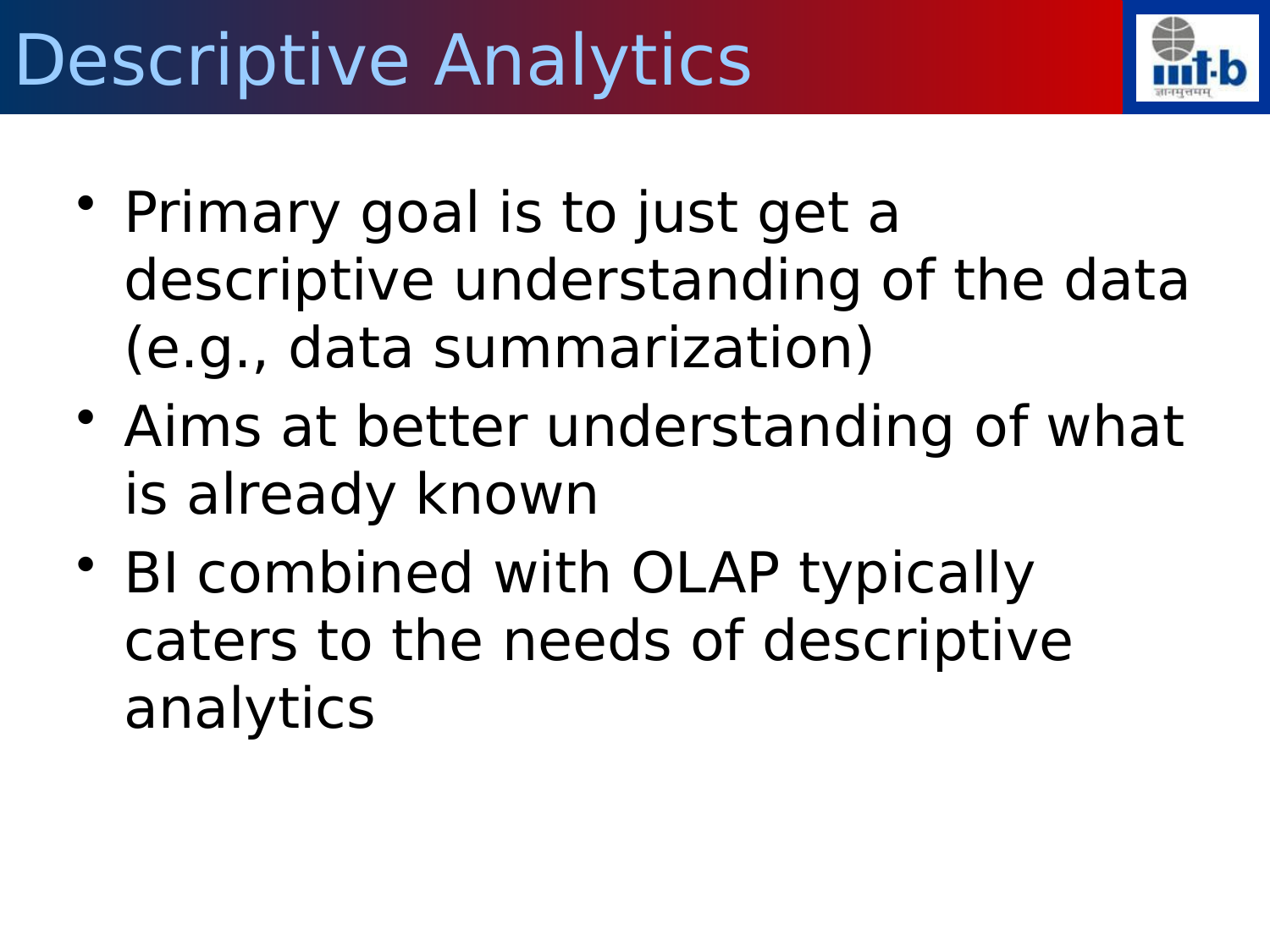

# Descriptive Analytics
Primary goal is to just get a descriptive understanding of the data (e.g., data summarization)
Aims at better understanding of what is already known
BI combined with OLAP typically caters to the needs of descriptive analytics